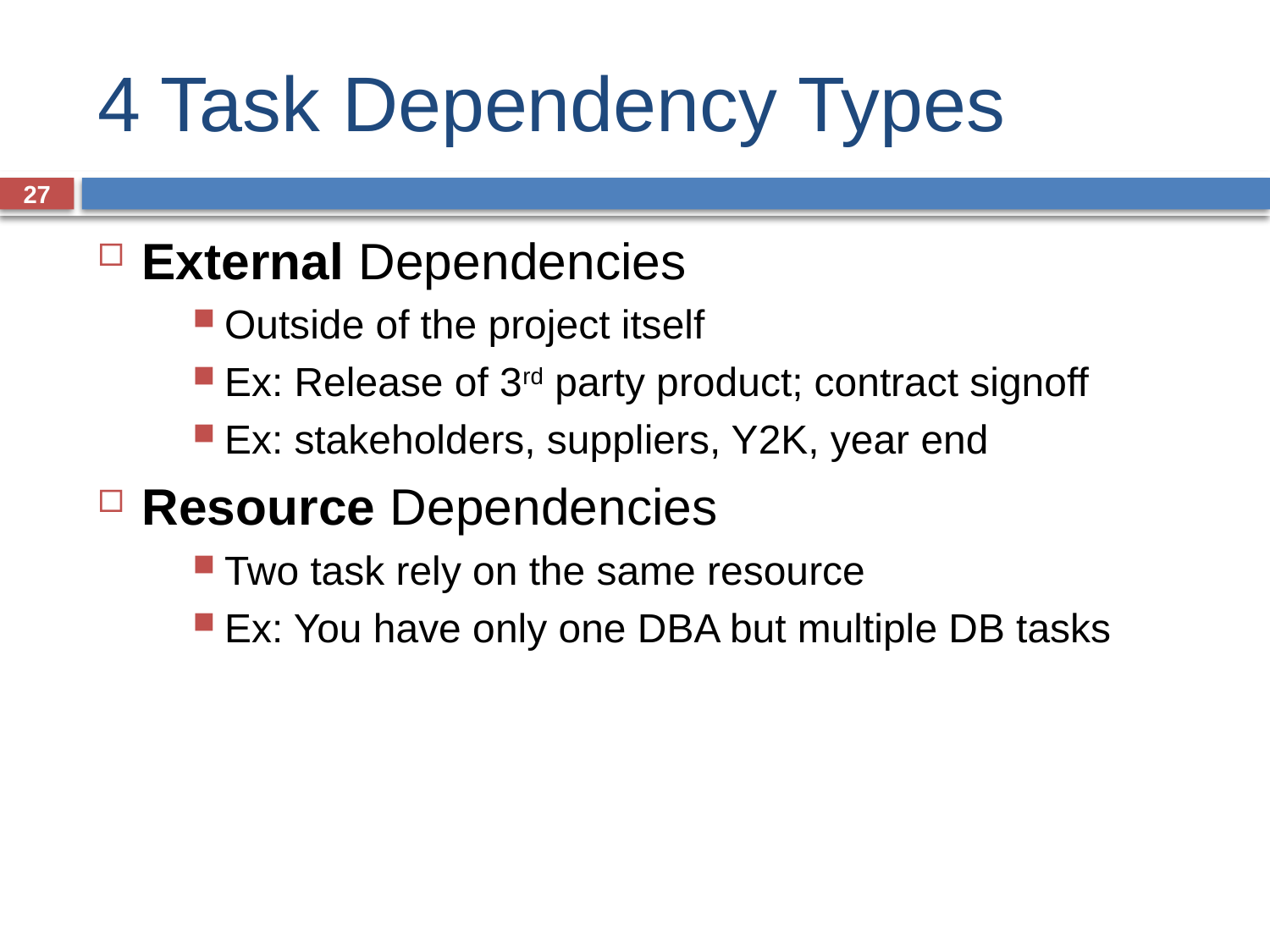

# 4 Task Dependency Types
27
External Dependencies
Outside of the project itself
Ex: Release of 3rd party product; contract signoff
Ex: stakeholders, suppliers, Y2K, year end
Resource Dependencies
Two task rely on the same resource
Ex: You have only one DBA but multiple DB tasks